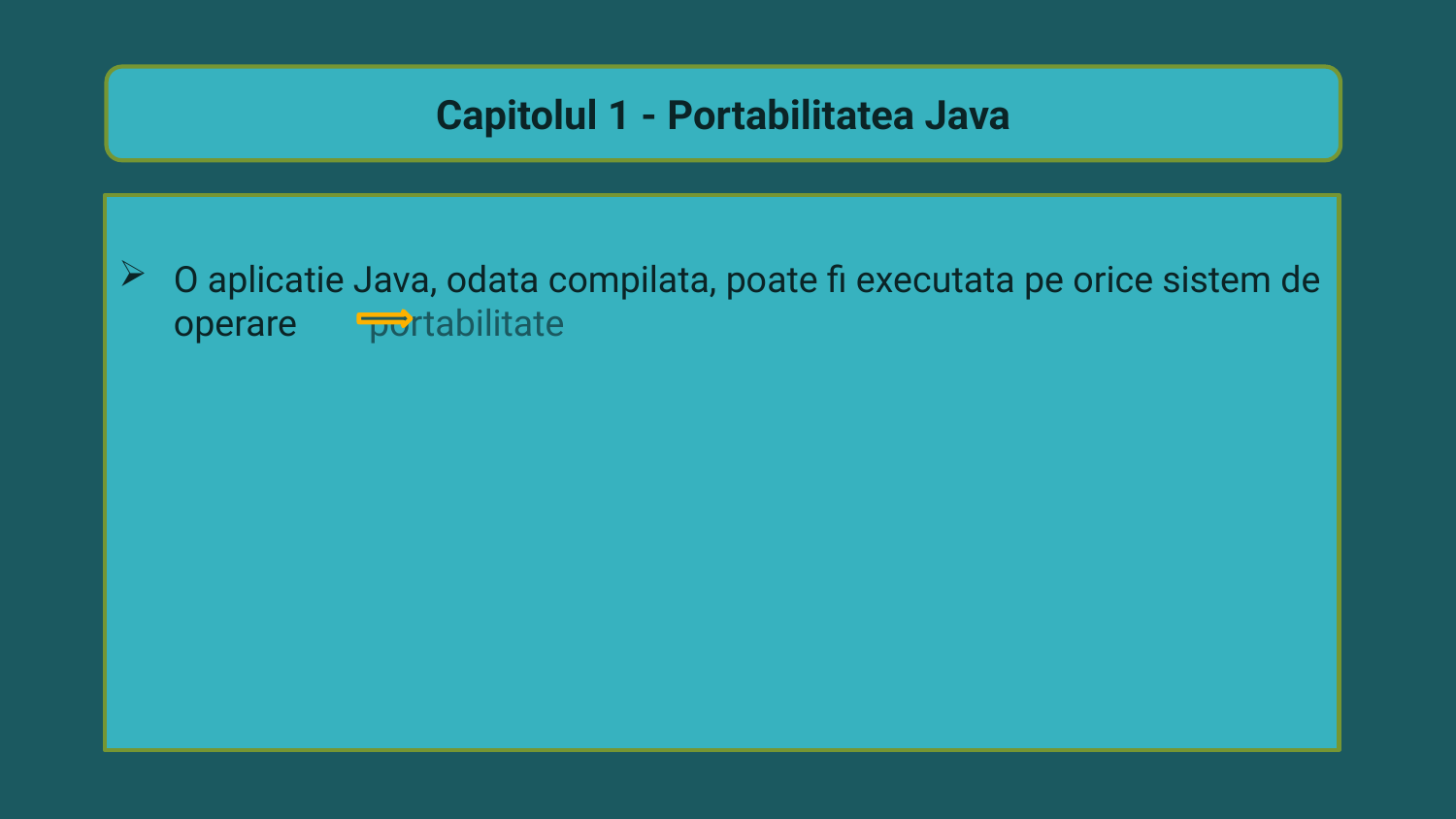

Capitolul 1 - Portabilitatea Java

O aplicatie Java, odata compilata, poate fi executata pe orice sistem de operare        portabilitate